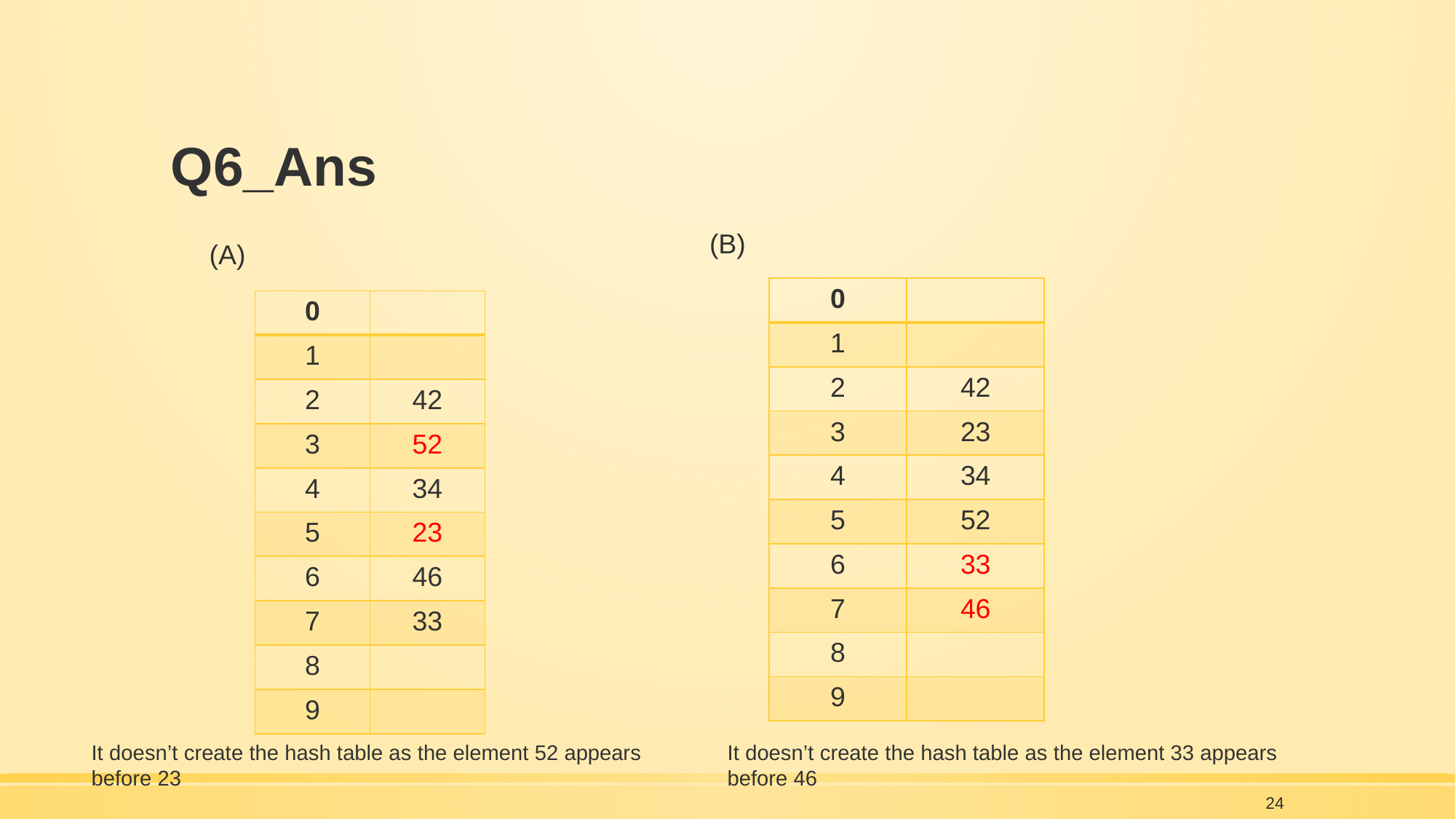

# Q6_Ans
(B)
(A)
| 0 |  |
| --- | --- |
| 1 |  |
| 2 | 42 |
| 3 | 23 |
| 4 | 34 |
| 5 | 52 |
| 6 | 33 |
| 7 | 46 |
| 8 |  |
| 9 |  |
| 0 |  |
| --- | --- |
| 1 |  |
| 2 | 42 |
| 3 | 52 |
| 4 | 34 |
| 5 | 23 |
| 6 | 46 |
| 7 | 33 |
| 8 |  |
| 9 |  |
It doesn’t create the hash table as the element 33 appears before 46
It doesn’t create the hash table as the element 52 appears before 23
24